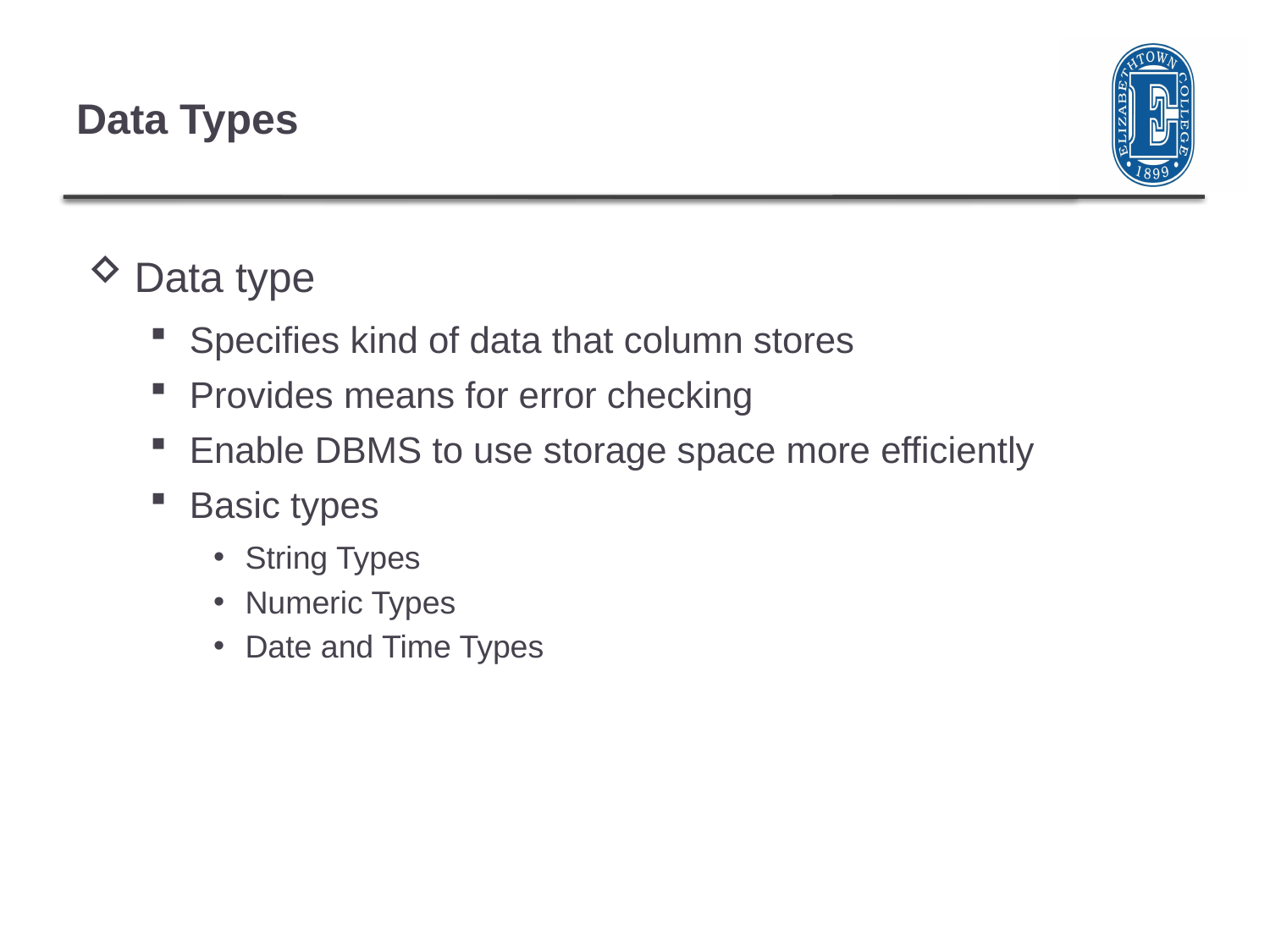

# Data Types
Data type
Specifies kind of data that column stores
Provides means for error checking
Enable DBMS to use storage space more efficiently
Basic types
String Types
Numeric Types
Date and Time Types